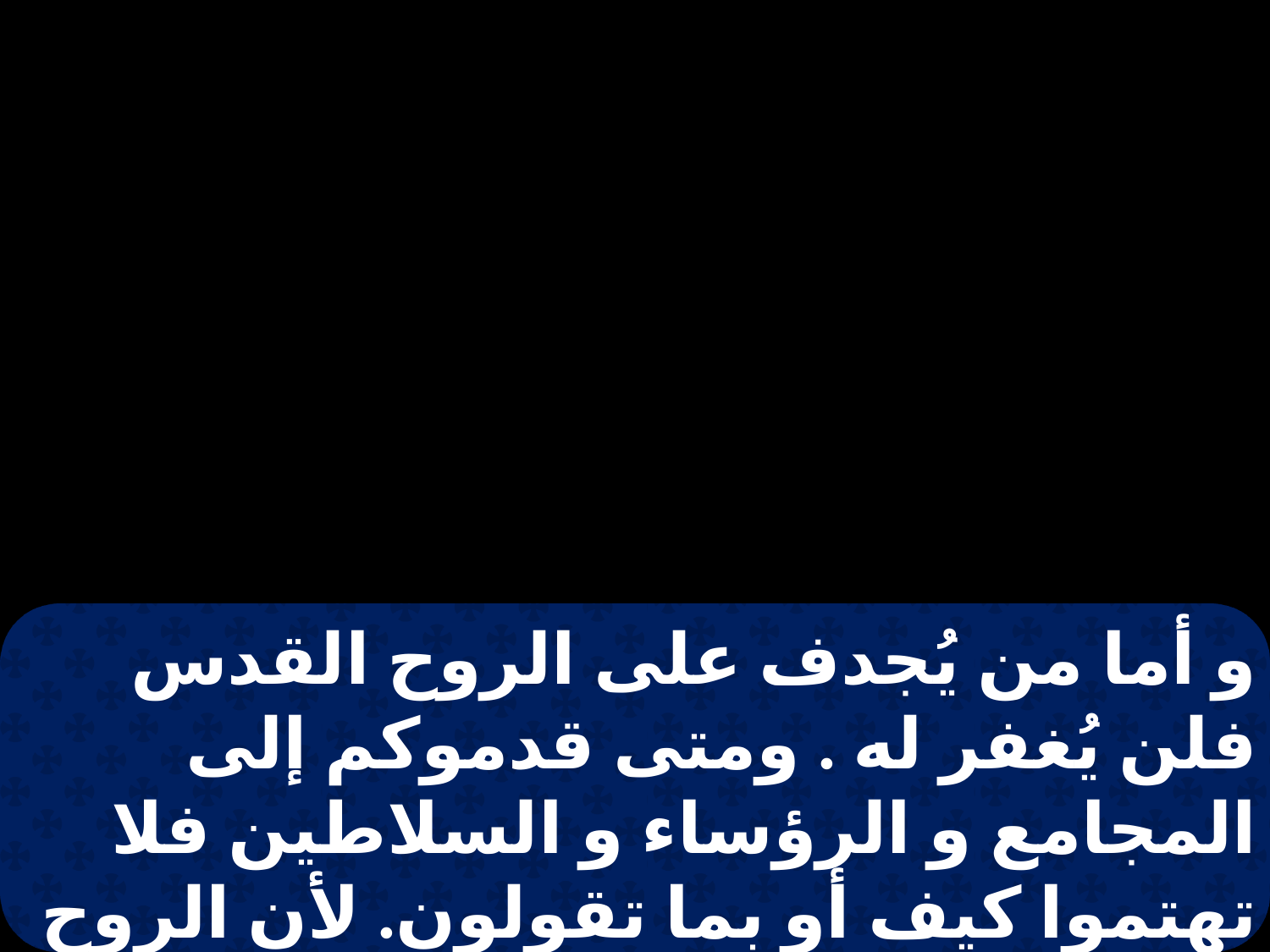

و أما من يُجدف على الروح القدس فلن يُغفر له . ومتى قدموكم إلى المجامع و الرؤساء و السلاطين فلا تهتموا كيف أو بما تقولون. لأن الروح القدس يُعلمكم في تلك الساعة ما يجب أن تقولوه .